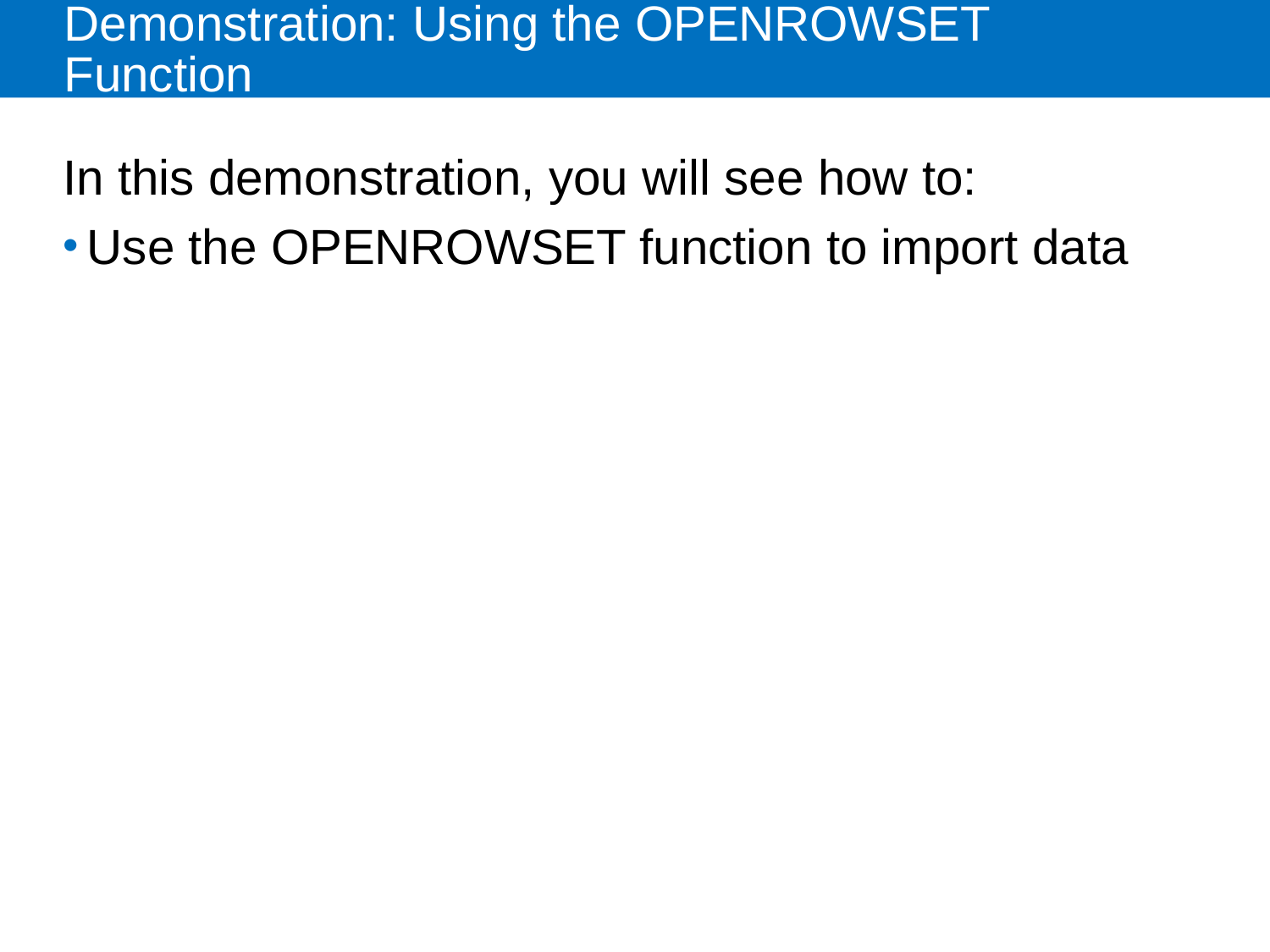

# Demonstration: Using the OPENROWSET Function
In this demonstration, you will see how to:
Use the OPENROWSET function to import data